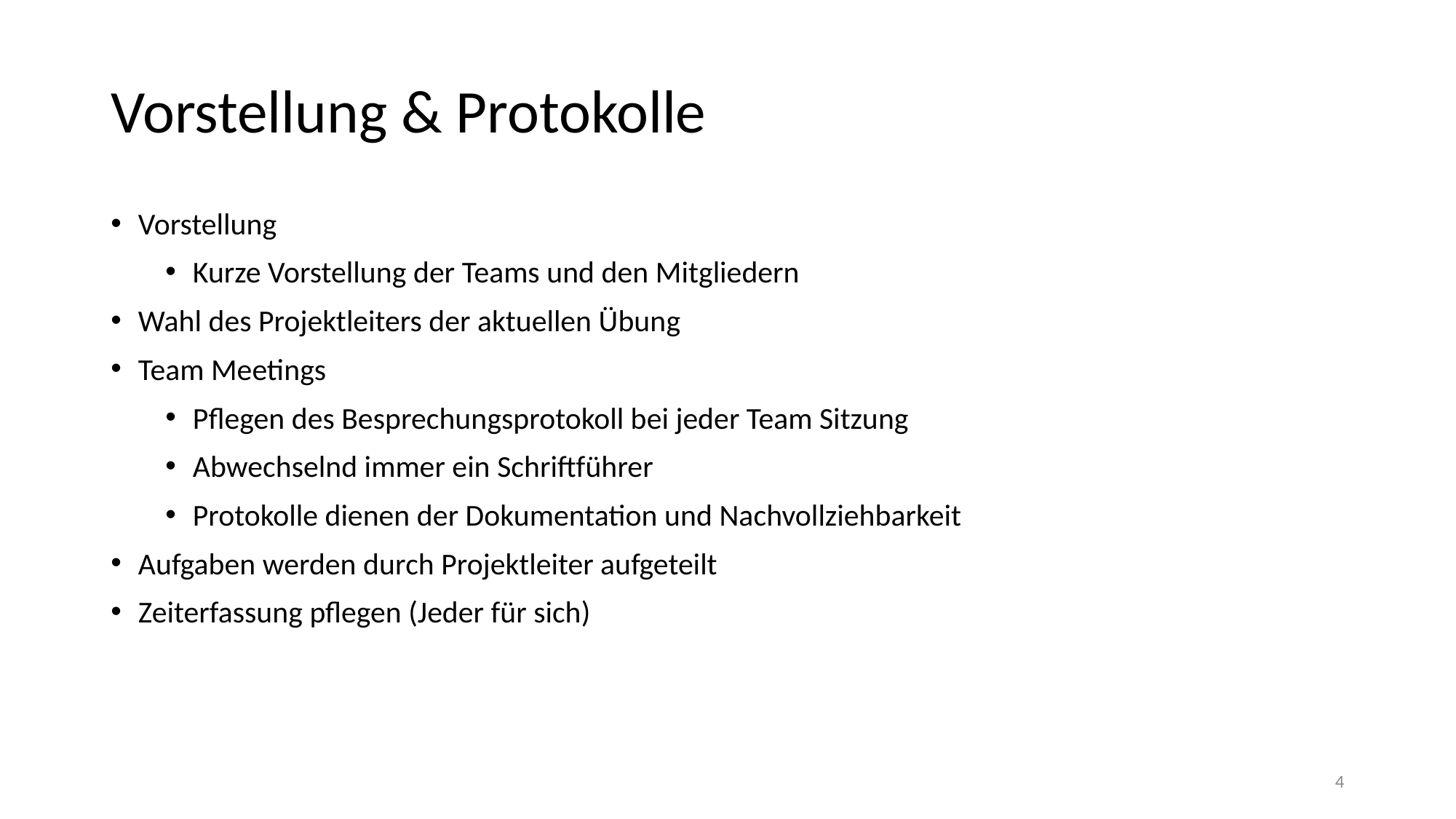

# Vorstellung & Protokolle
Vorstellung
Kurze Vorstellung der Teams und den Mitgliedern
Wahl des Projektleiters der aktuellen Übung
Team Meetings
Pflegen des Besprechungsprotokoll bei jeder Team Sitzung
Abwechselnd immer ein Schriftführer
Protokolle dienen der Dokumentation und Nachvollziehbarkeit
Aufgaben werden durch Projektleiter aufgeteilt
Zeiterfassung pflegen (Jeder für sich)
4